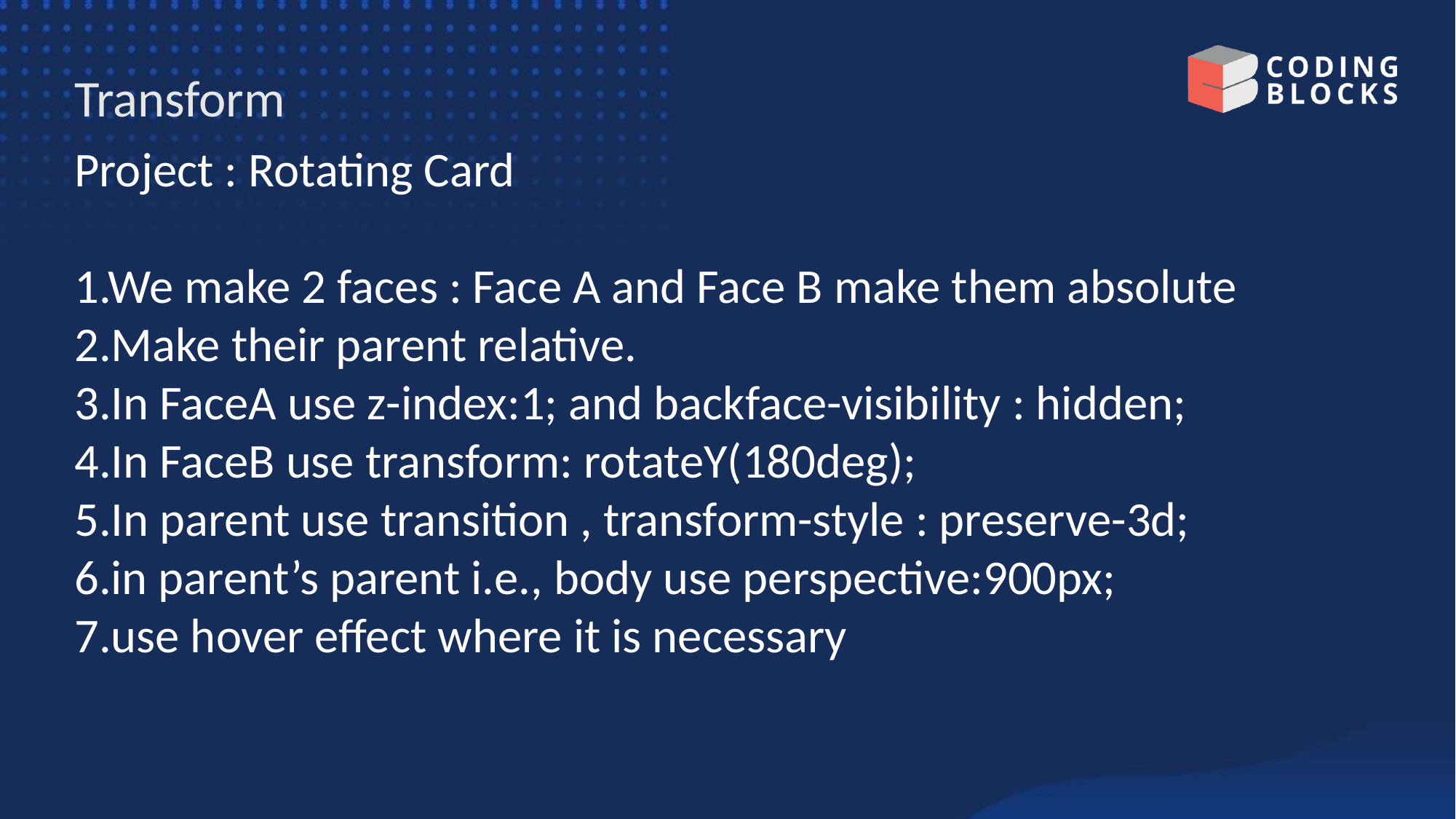

# Transform
Project : Rotating Card

1.We make 2 faces : Face A and Face B make them absolute
2.Make their parent relative.
3.In FaceA use z-index:1; and backface-visibility : hidden;
4.In FaceB use transform: rotateY(180deg);
5.In parent use transition , transform-style : preserve-3d;
6.in parent’s parent i.e., body use perspective:900px;
7.use hover effect where it is necessary